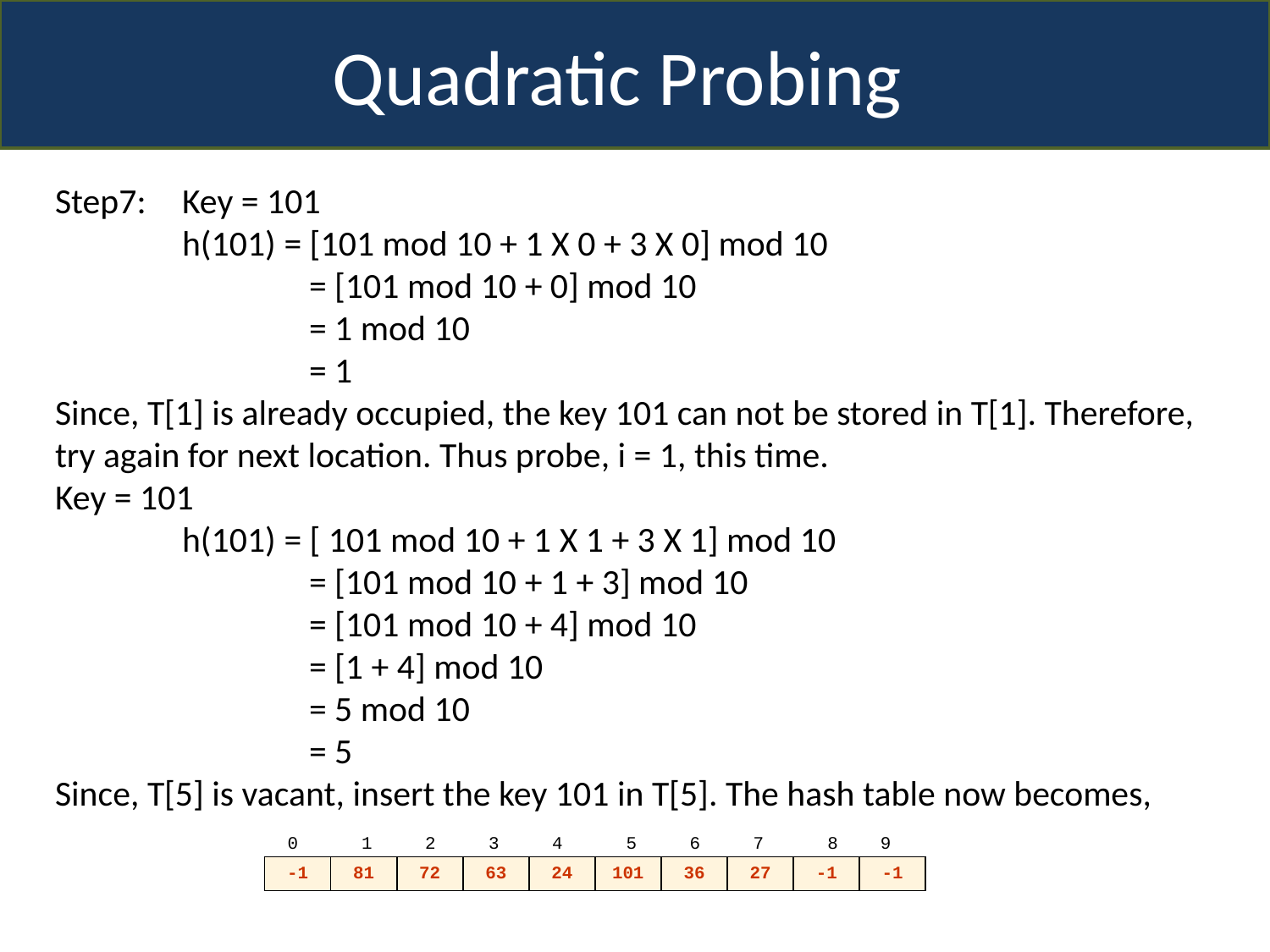

Quadratic Probing
Step7: 	Key = 101
	h(101) = [101 mod 10 + 1 X 0 + 3 X 0] mod 10
		= [101 mod 10 + 0] mod 10
		= 1 mod 10
		= 1
Since, T[1] is already occupied, the key 101 can not be stored in T[1]. Therefore, try again for next location. Thus probe, i = 1, this time.
Key = 101
	h(101) = [ 101 mod 10 + 1 X 1 + 3 X 1] mod 10
		= [101 mod 10 + 1 + 3] mod 10
		= [101 mod 10 + 4] mod 10
		= [1 + 4] mod 10
		= 5 mod 10
		= 5
Since, T[5] is vacant, insert the key 101 in T[5]. The hash table now becomes,
0      1	 2     3	 4      5     6     7      8    9
| -1 | 81 | 72 | 63 | 24 | 101 | 36 | 27 | -1 | -1 |
| --- | --- | --- | --- | --- | --- | --- | --- | --- | --- |